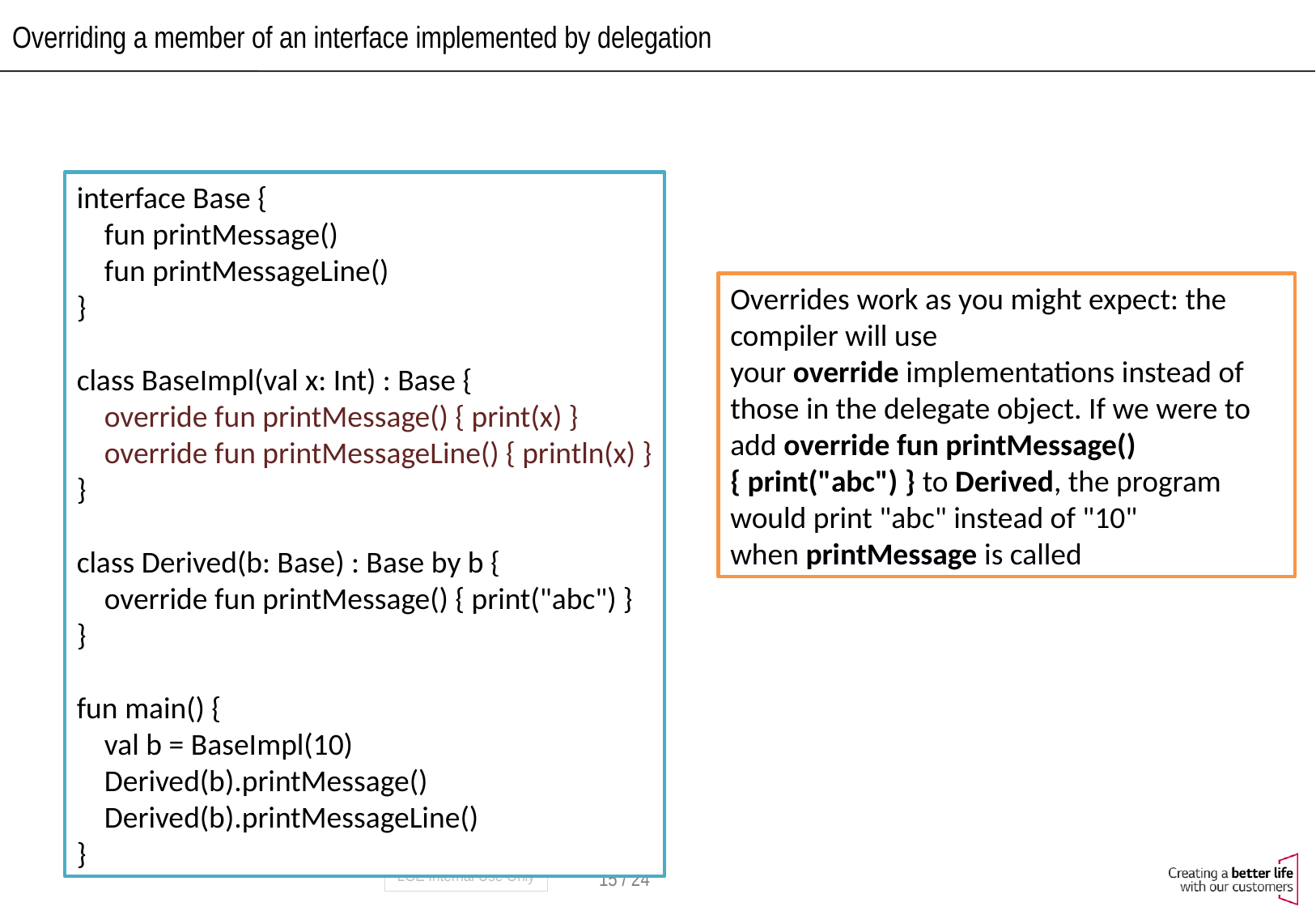

# Overriding a member of an interface implemented by delegation
interface Base {
    fun printMessage()
    fun printMessageLine()
}

class BaseImpl(val x: Int) : Base {
    override fun printMessage() { print(x) }
    override fun printMessageLine() { println(x) }
}

class Derived(b: Base) : Base by b {
    override fun printMessage() { print("abc") }
}

fun main() {
    val b = BaseImpl(10)
    Derived(b).printMessage()
    Derived(b).printMessageLine()
}
Overrides work as you might expect: the compiler will use your override implementations instead of those in the delegate object. If we were to add override fun printMessage() { print("abc") } to Derived, the program would print "abc" instead of "10" when printMessage is called